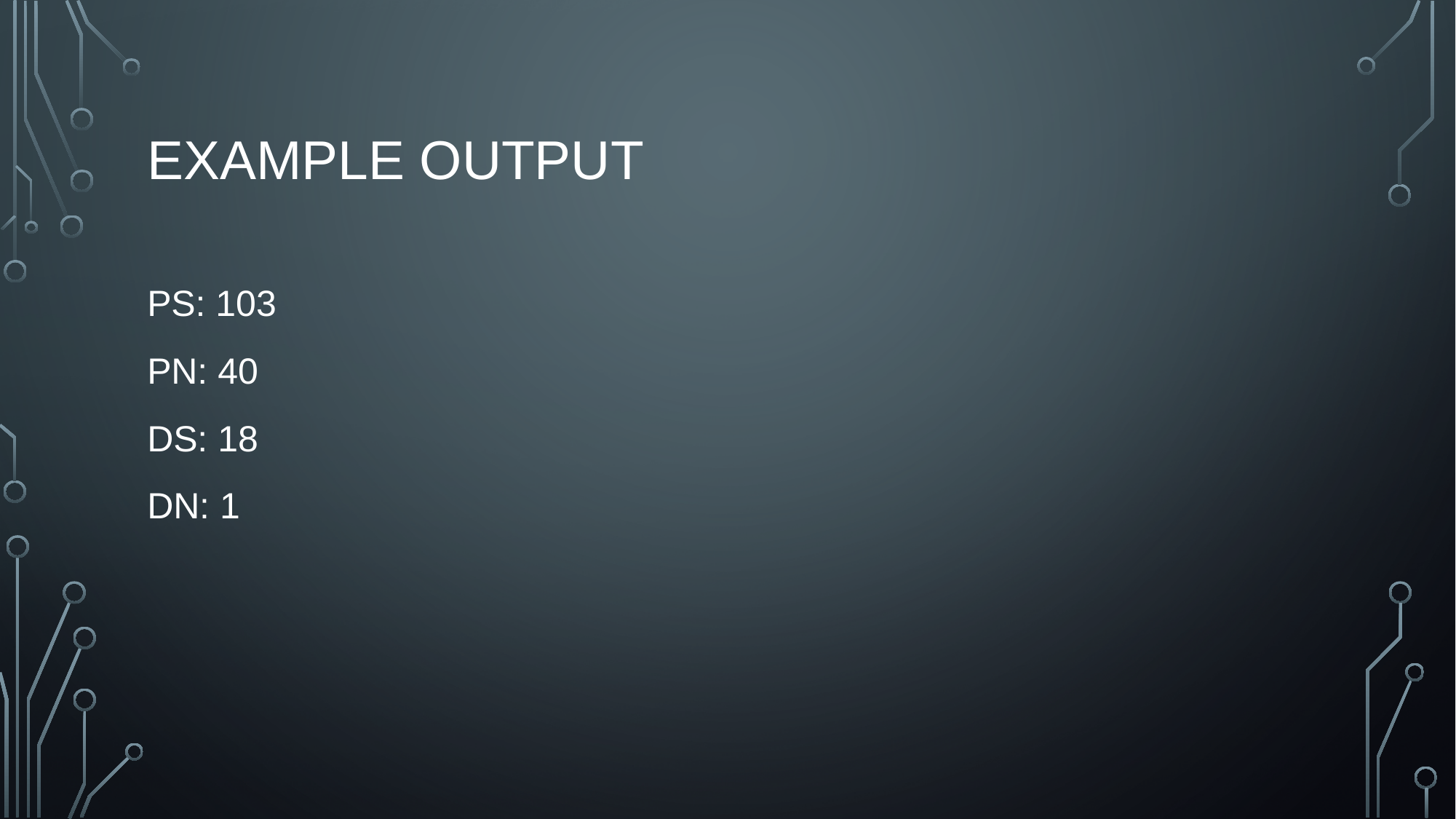

# Example output
PS: 103
PN: 40
DS: 18
DN: 1